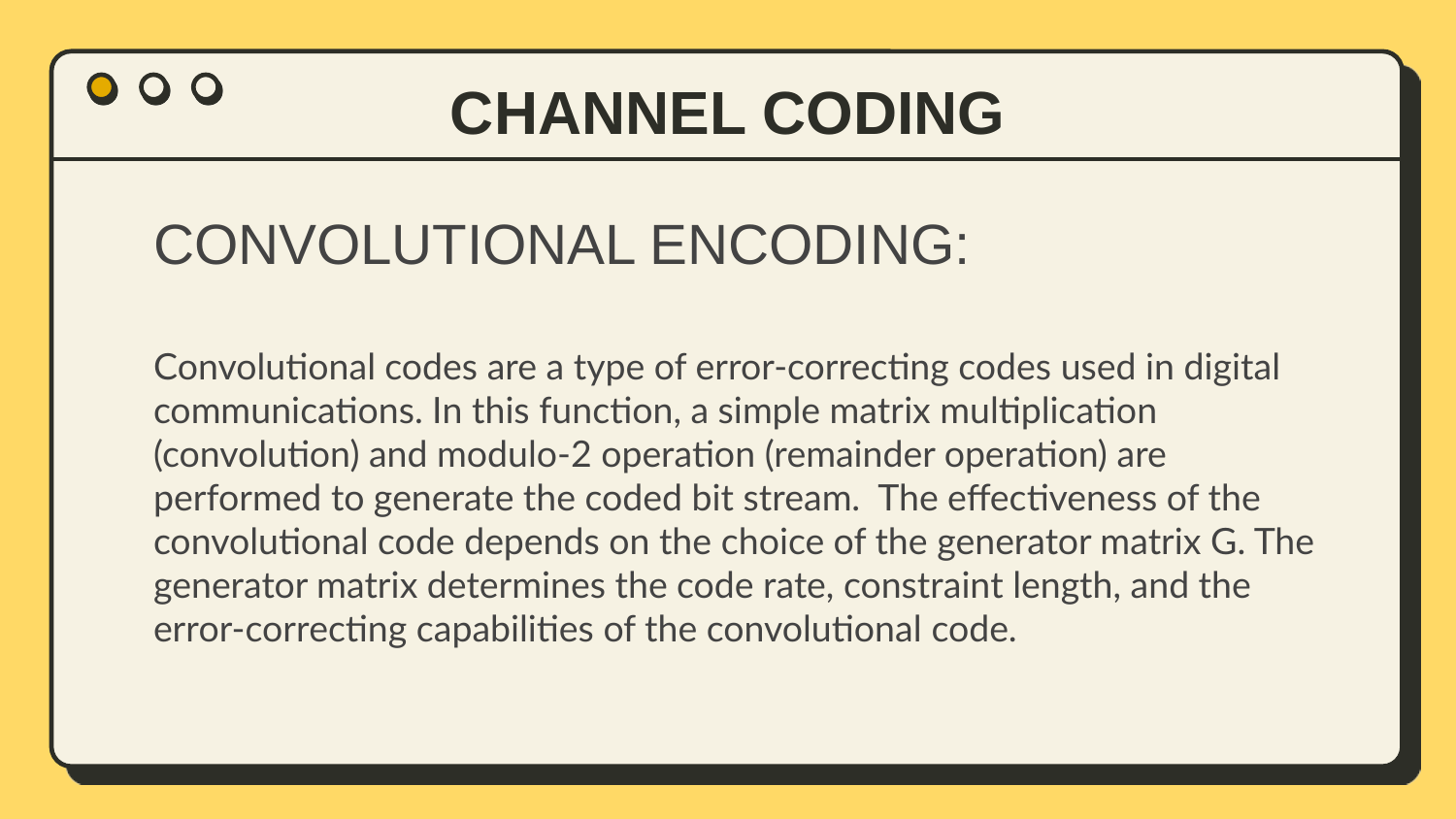

# CHANNEL CODING
CONVOLUTIONAL ENCODING:

Convolutional codes are a type of error-correcting codes used in digital communications. In this function, a simple matrix multiplication (convolution) and modulo-2 operation (remainder operation) are performed to generate the coded bit stream.  The effectiveness of the convolutional code depends on the choice of the generator matrix G. The generator matrix determines the code rate, constraint length, and the error-correcting capabilities of the convolutional code.